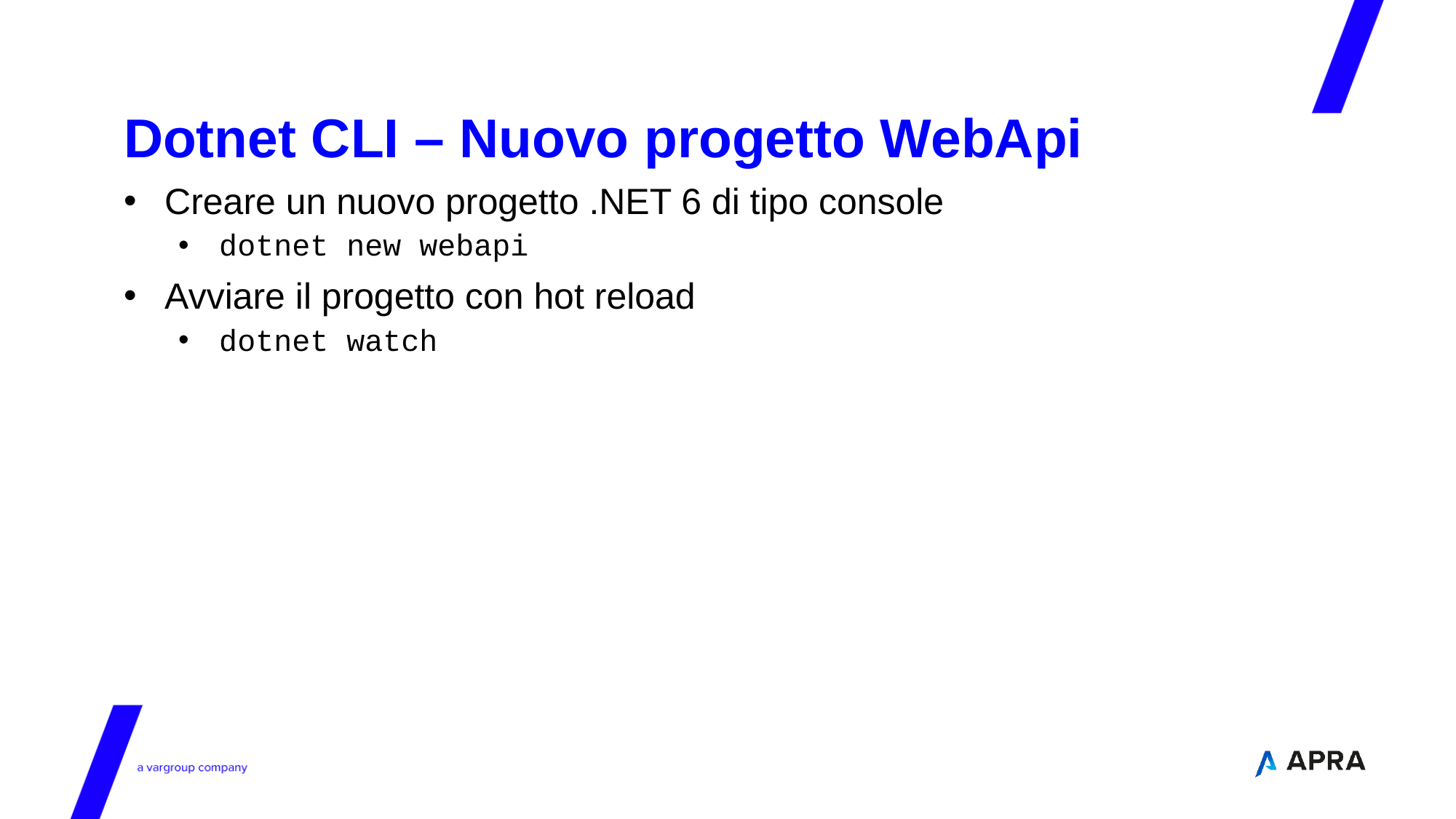

# Dotnet CLI – Nuovo progetto WebApi
Creare un nuovo progetto .NET 6 di tipo console
dotnet new webapi
Avviare il progetto con hot reload
dotnet watch